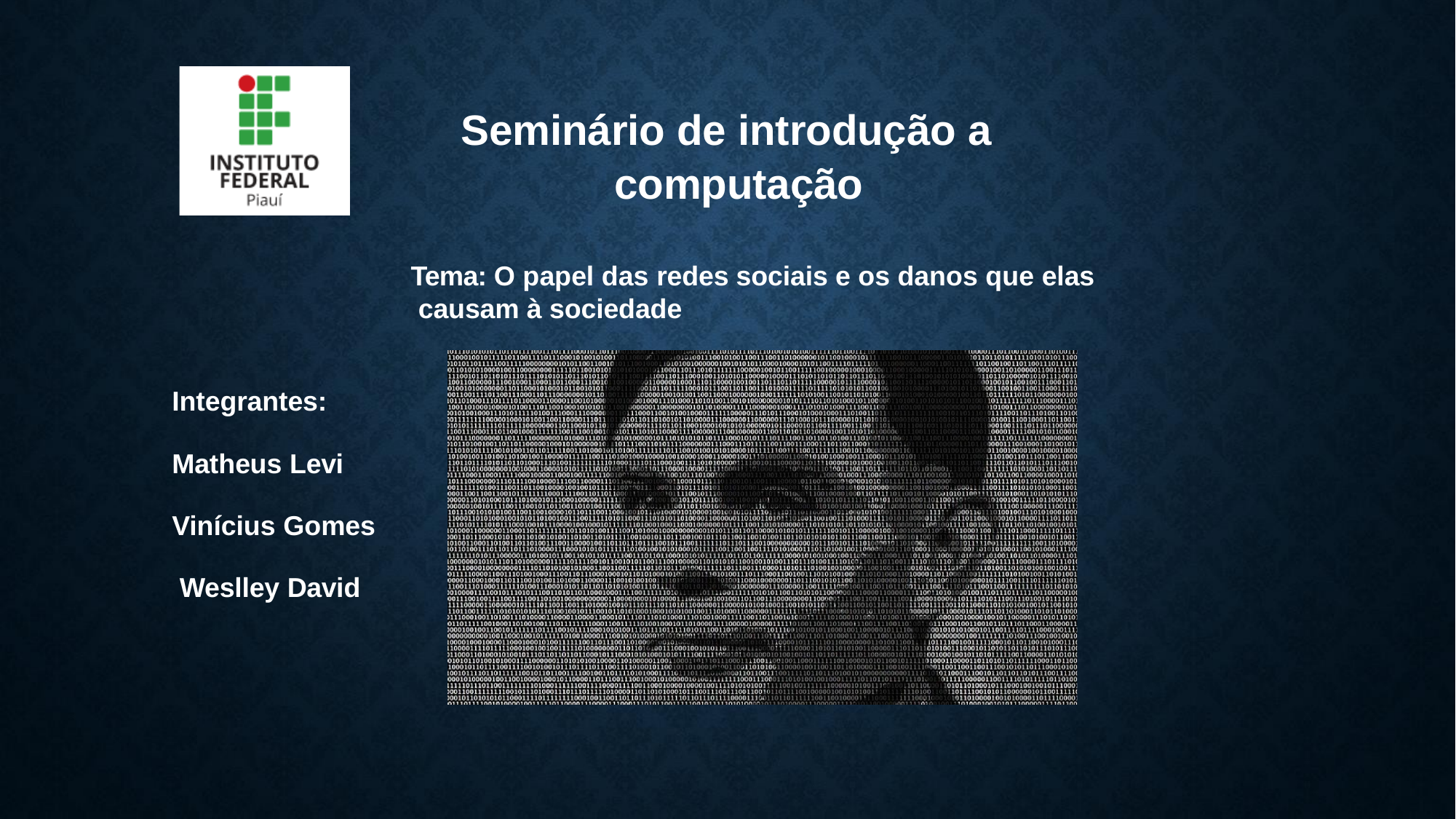

# Seminário de introdução a  computação
Tema: O papel das redes sociais e os danos que elas  causam à sociedade

Integrantes:  Matheus Levi  Vinícius Gomes  Weslley David